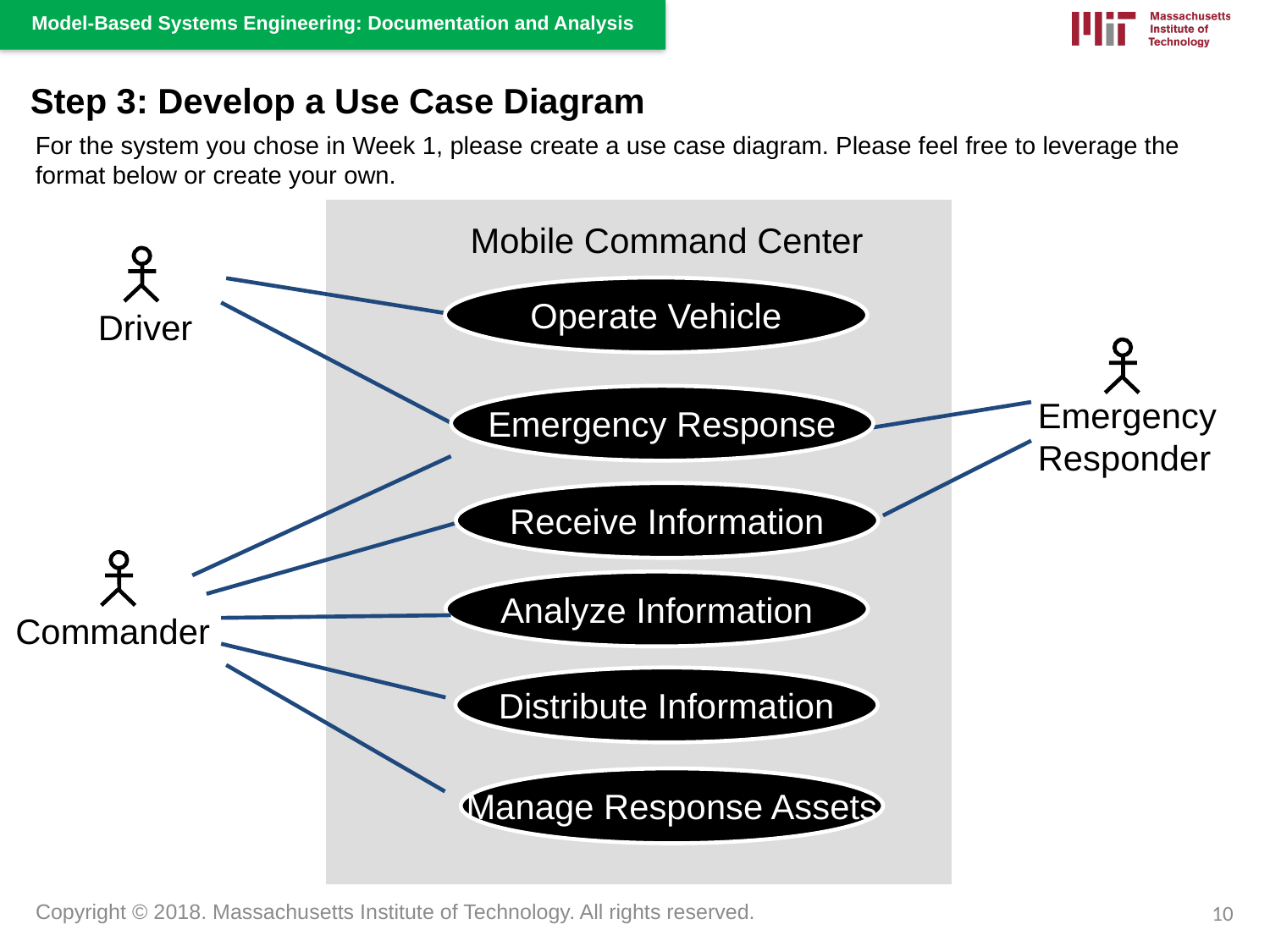

Step 3: Develop a Use Case Diagram
For the system you chose in Week 1, please create a use case diagram. Please feel free to leverage the format below or create your own.

Mobile Command Center

Driver
Operate Vehicle

Emergency
Responder
Emergency Response

Receive Information

Commander
Analyze Information

Distribute Information
Manage Response Assets
10